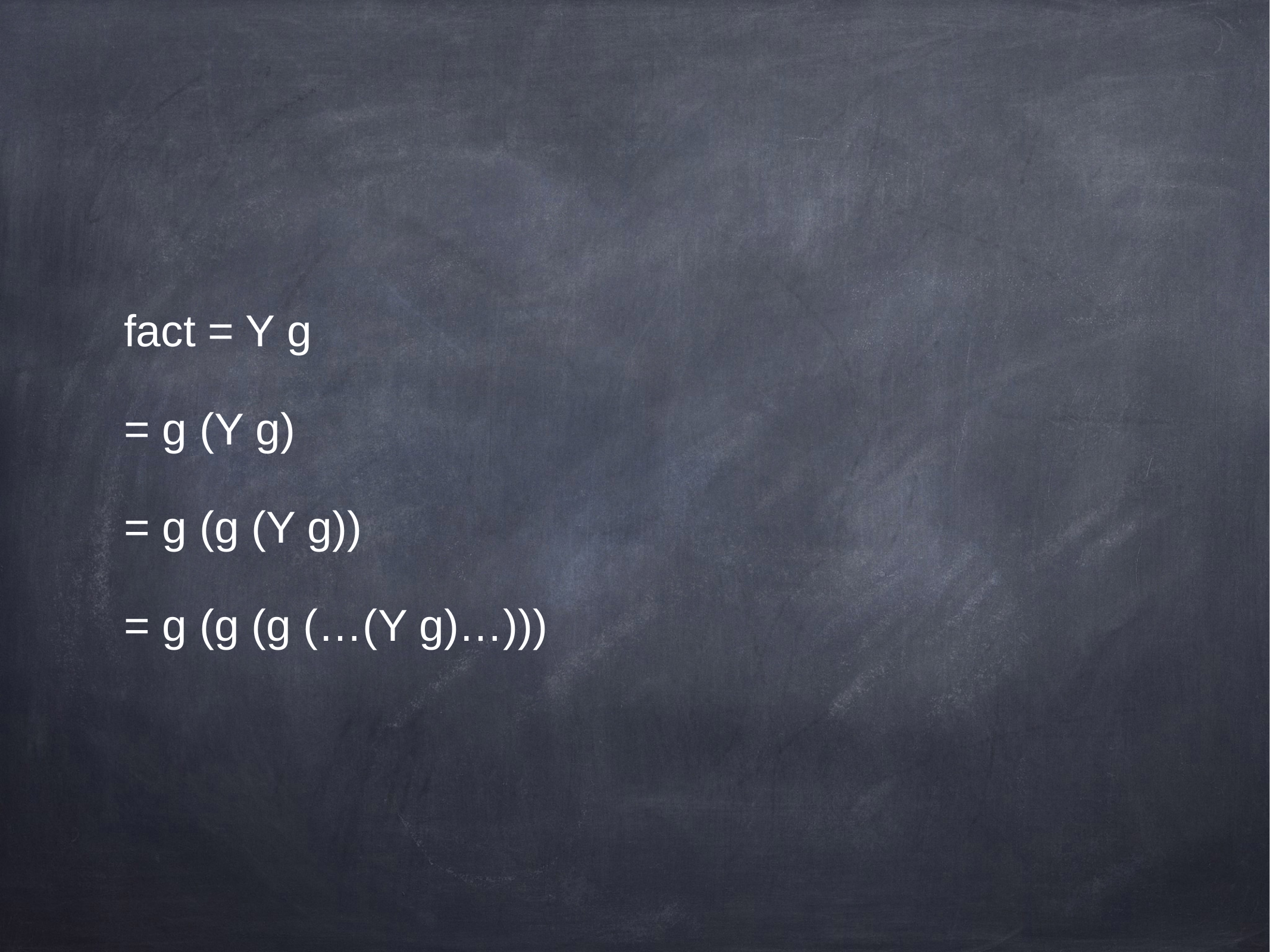

fact = Y g
= g (Y g)
= g (g (Y g))
= g (g (g (…(Y g)…)))